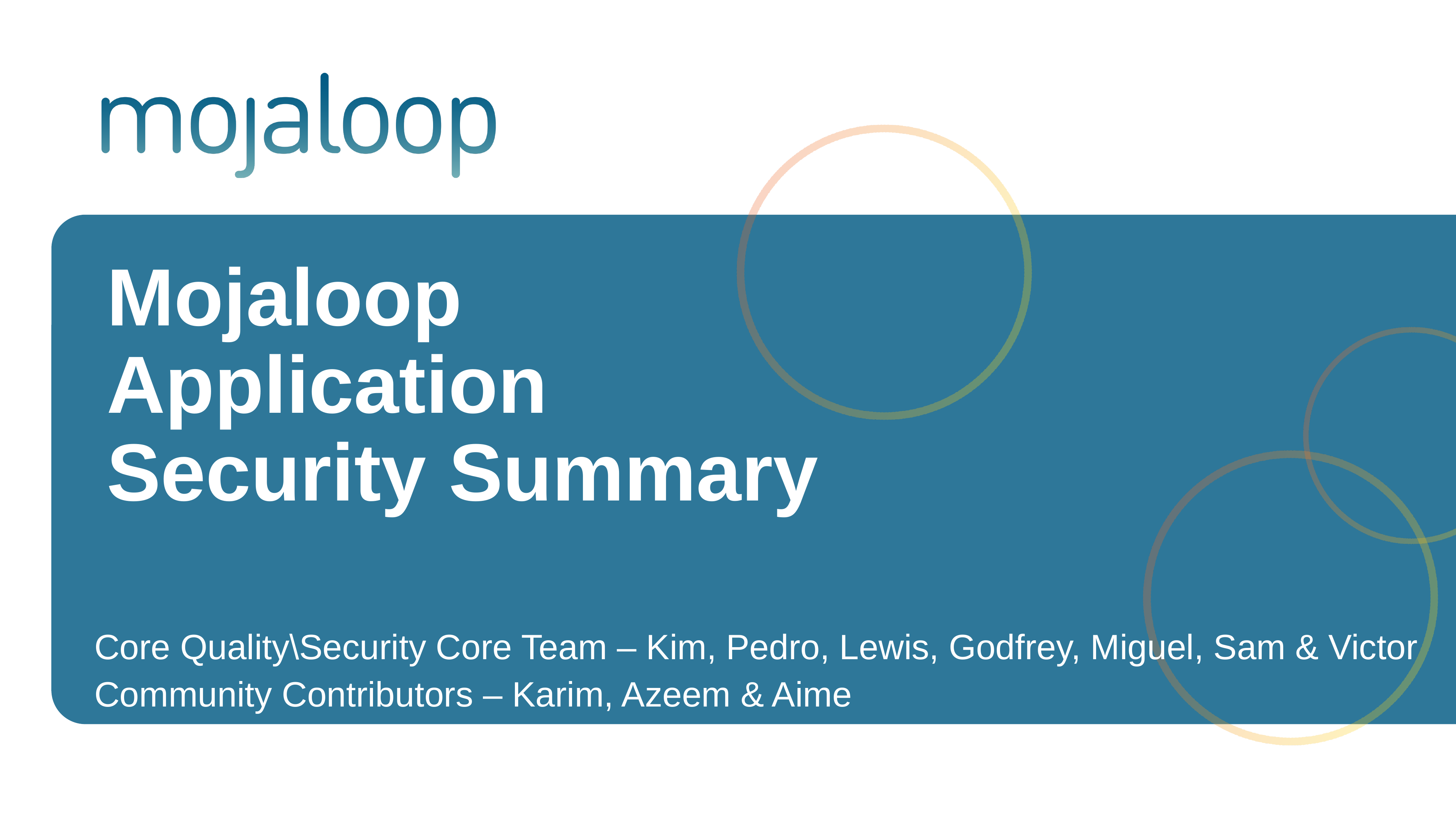

# Mojaloop Application Security Summary
Core Quality\Security Core Team – Kim, Pedro, Lewis, Godfrey, Miguel, Sam & Victor
Community Contributors – Karim, Azeem & Aime

1